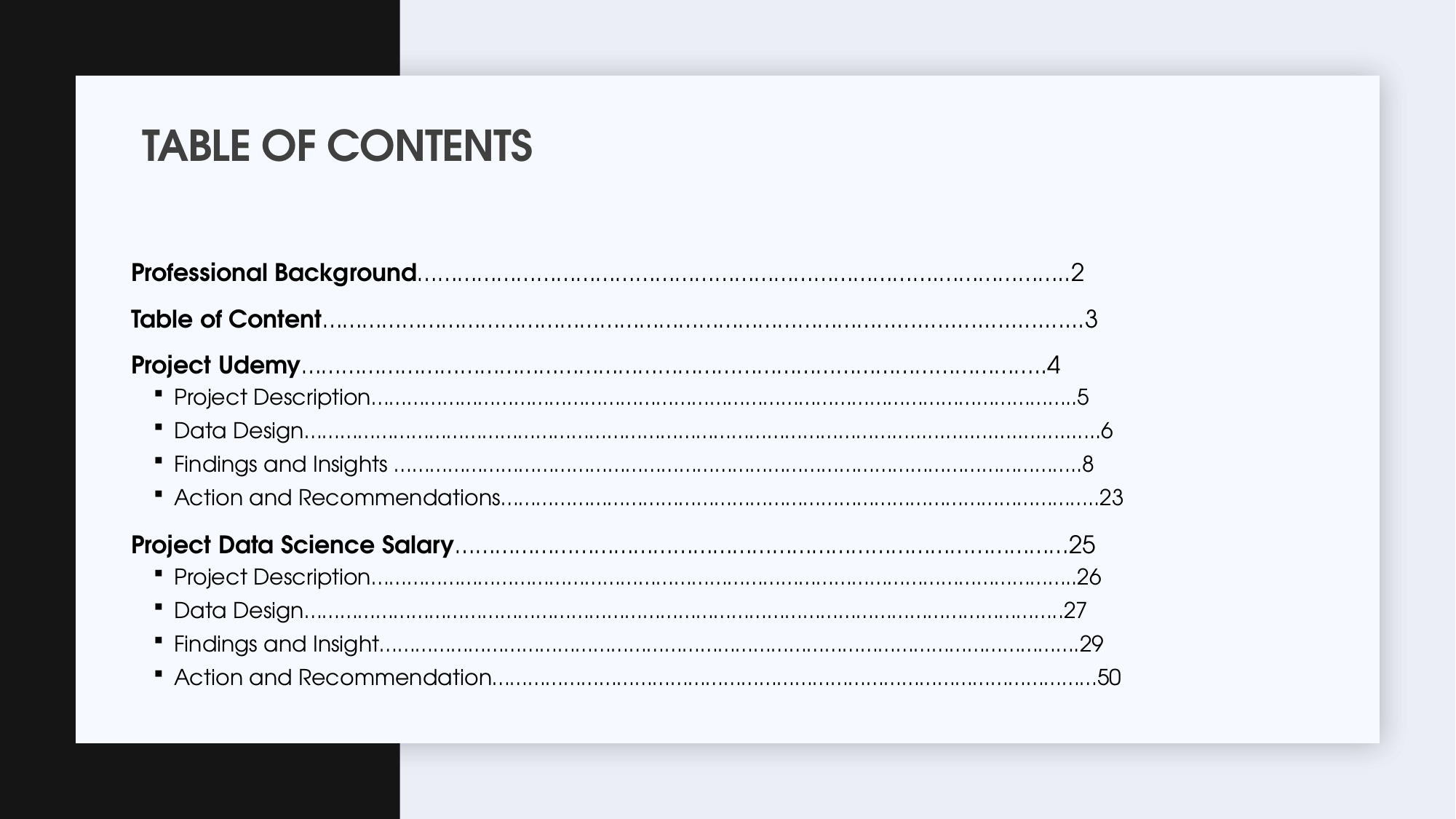

# TABLE OF CONTENTS
Professional Background…………………………………………………………………….………………..2
Table of Content…………………………………………………………………………...............................3
Project Udemy…………………………………………………………………………………………………..4
Project Description………………………………………………………………………………………………………..5
Data Design………………………………………………………………………………………...................................6
Findings and Insights ……………………………………………………………………………………………………..8
Action and Recommendations………………………………………………………………………………………..23
Project Data Science Salary…………………………………………………………………………………25
Project Description………………………………………………………………………………………………………..26
Data Design………………………………………………………………………………………………………………..27
Findings and Insight……………………………………………………………………………………………………….29
Action and Recommendation…………………………………………………………………………………………50